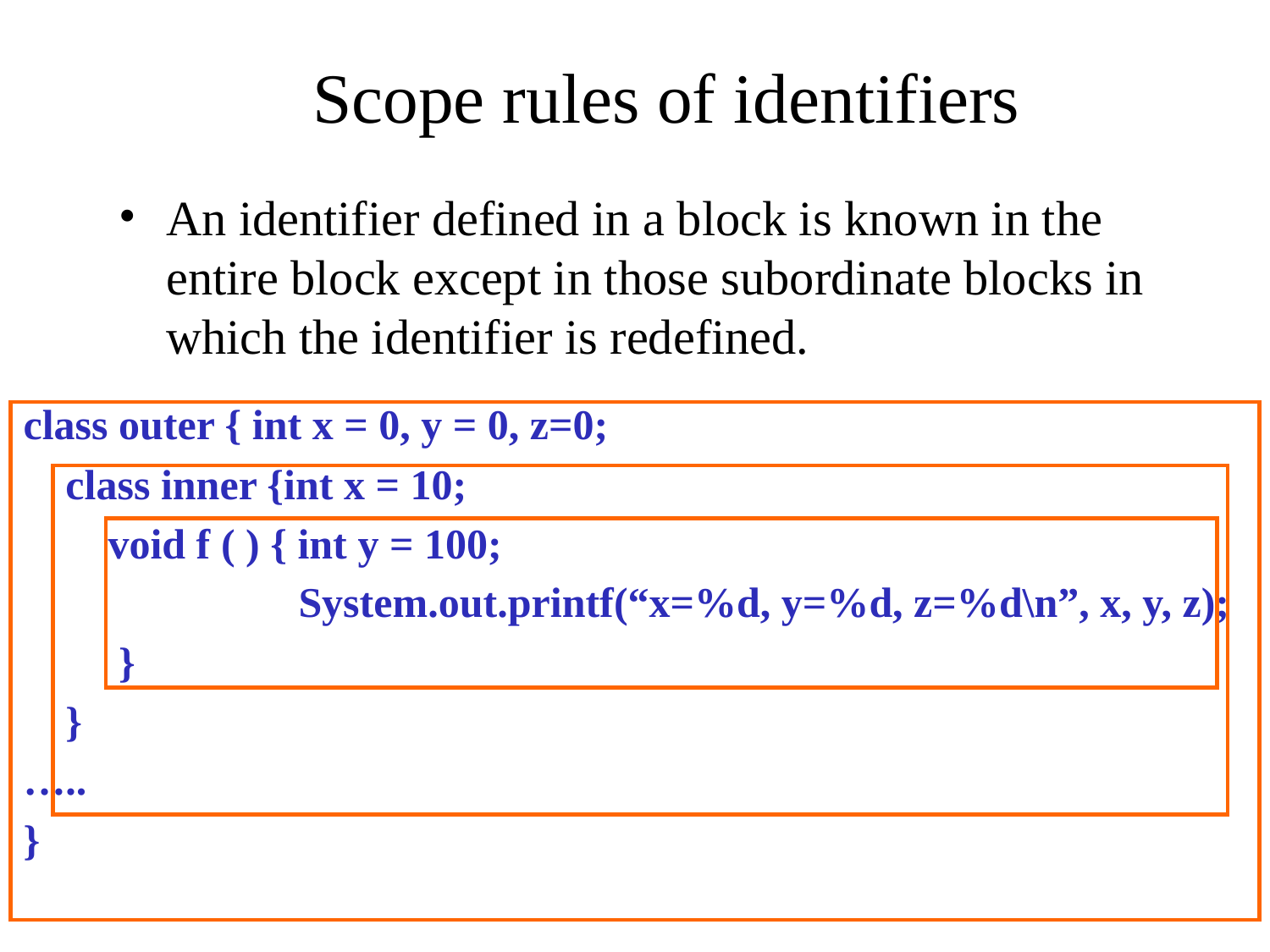

# Scope rules of identifiers
An identifier defined in a block is known in the entire block except in those subordinate blocks in which the identifier is redefined.
class outer { int x = 0, y = 0, z=0;
    class inner {int x = 10;
        void f ( ) { int y = 100;
                          System.out.printf(“x=%d, y=%d, z=%d\n”, x, y, z);
         }
    }
…..
}